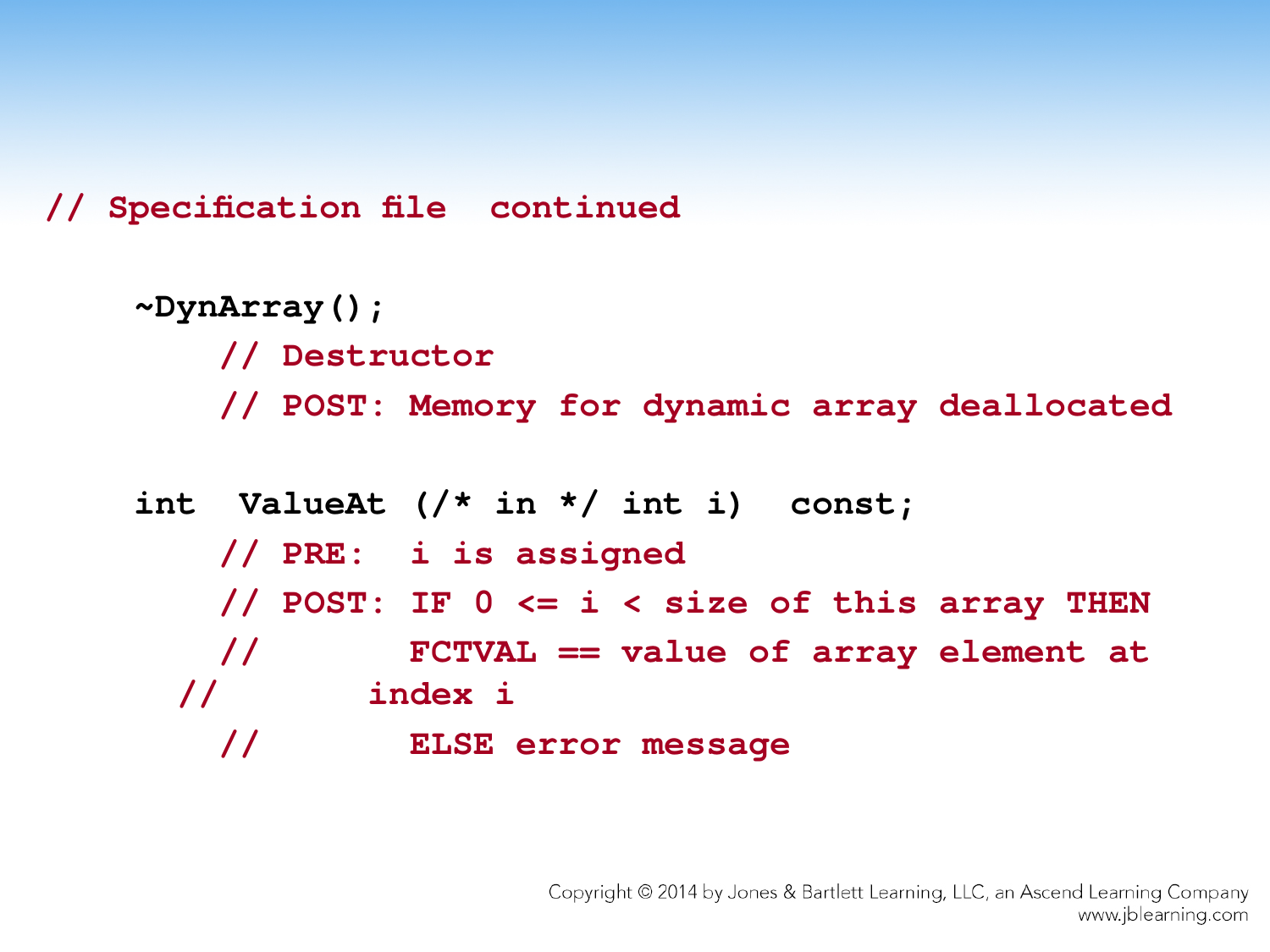

// Specification file  continued

	  ~DynArray();
		// Destructor
		// POST: Memory for dynamic array deallocated

	  int  ValueAt (/* in */ int i)  const;
		// PRE:  i is assigned
		// POST: IF 0 <= i < size of this array THEN
		// 	   FCTVAL == value of array element at
    //       index i
		// 	   ELSE error message